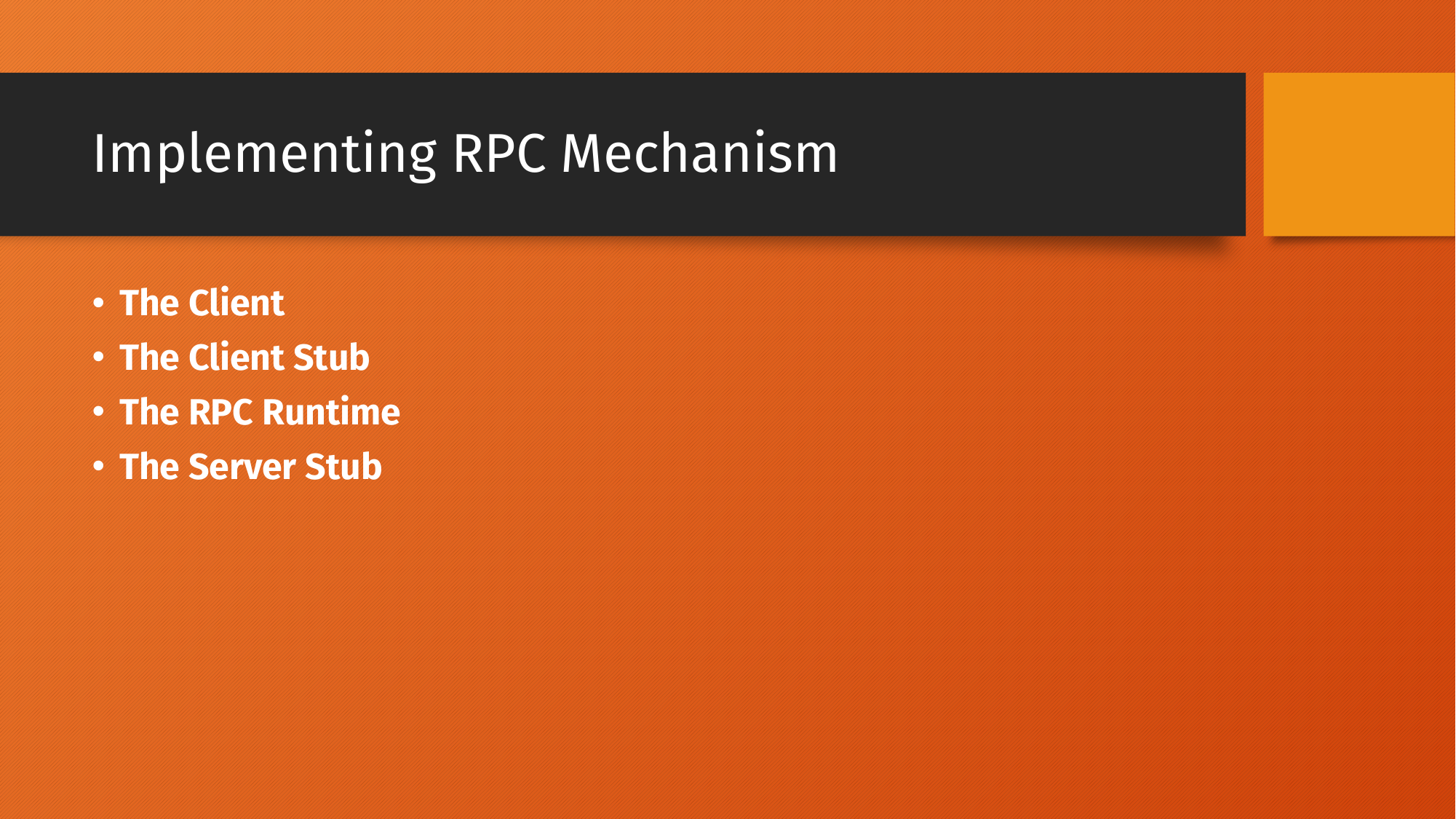

# Implementing RPC Mechanism
The Client
The Client Stub
The RPC Runtime
The Server Stub